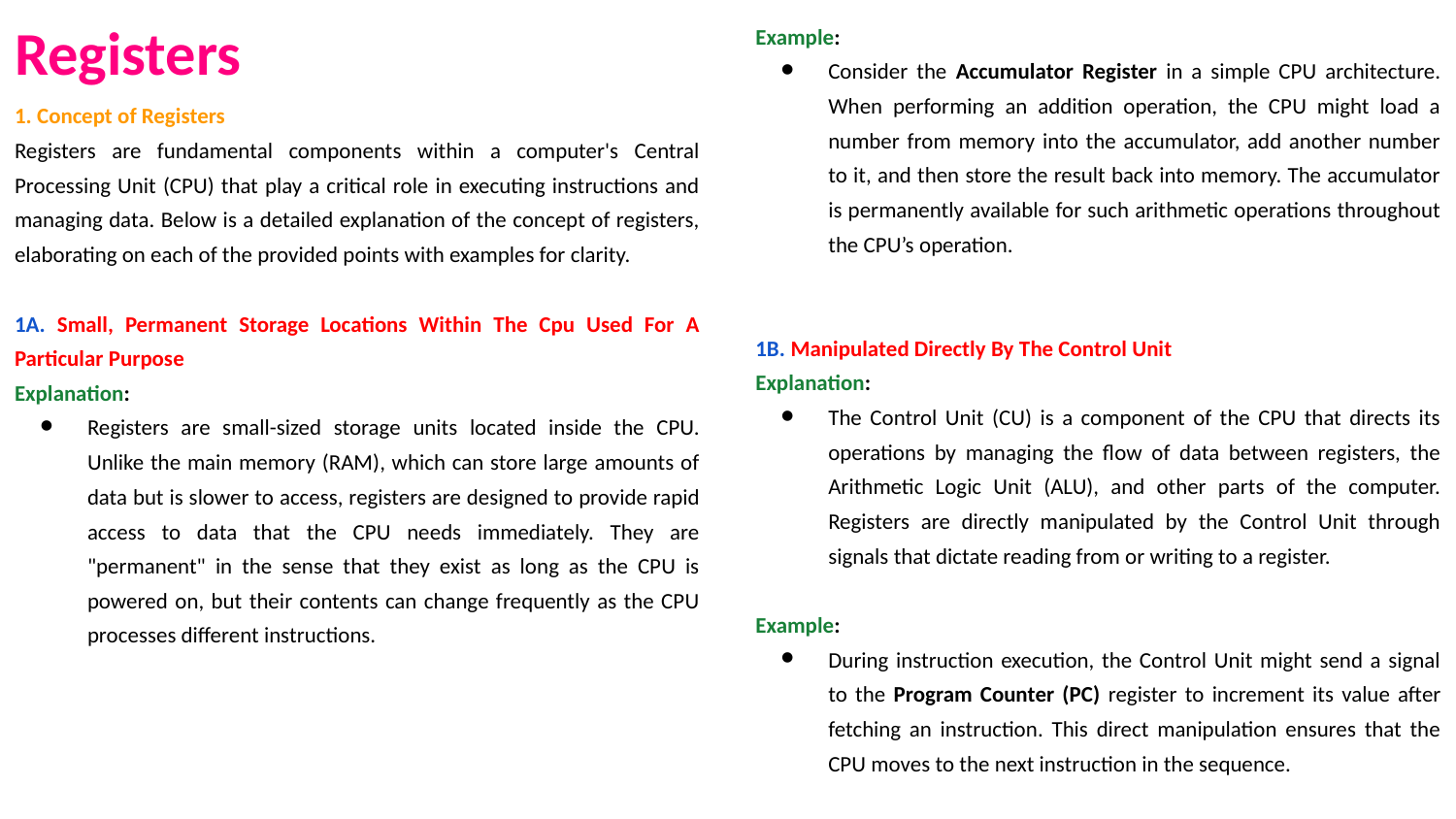

# Registers
Example:
Consider the Accumulator Register in a simple CPU architecture. When performing an addition operation, the CPU might load a number from memory into the accumulator, add another number to it, and then store the result back into memory. The accumulator is permanently available for such arithmetic operations throughout the CPU’s operation.

1B. Manipulated Directly By The Control Unit
Explanation:
The Control Unit (CU) is a component of the CPU that directs its operations by managing the flow of data between registers, the Arithmetic Logic Unit (ALU), and other parts of the computer. Registers are directly manipulated by the Control Unit through signals that dictate reading from or writing to a register.

Example:
During instruction execution, the Control Unit might send a signal to the Program Counter (PC) register to increment its value after fetching an instruction. This direct manipulation ensures that the CPU moves to the next instruction in the sequence.
1. Concept of Registers
Registers are fundamental components within a computer's Central Processing Unit (CPU) that play a critical role in executing instructions and managing data. Below is a detailed explanation of the concept of registers, elaborating on each of the provided points with examples for clarity.

1A. Small, Permanent Storage Locations Within The Cpu Used For A Particular Purpose
Explanation:
Registers are small-sized storage units located inside the CPU. Unlike the main memory (RAM), which can store large amounts of data but is slower to access, registers are designed to provide rapid access to data that the CPU needs immediately. They are "permanent" in the sense that they exist as long as the CPU is powered on, but their contents can change frequently as the CPU processes different instructions.